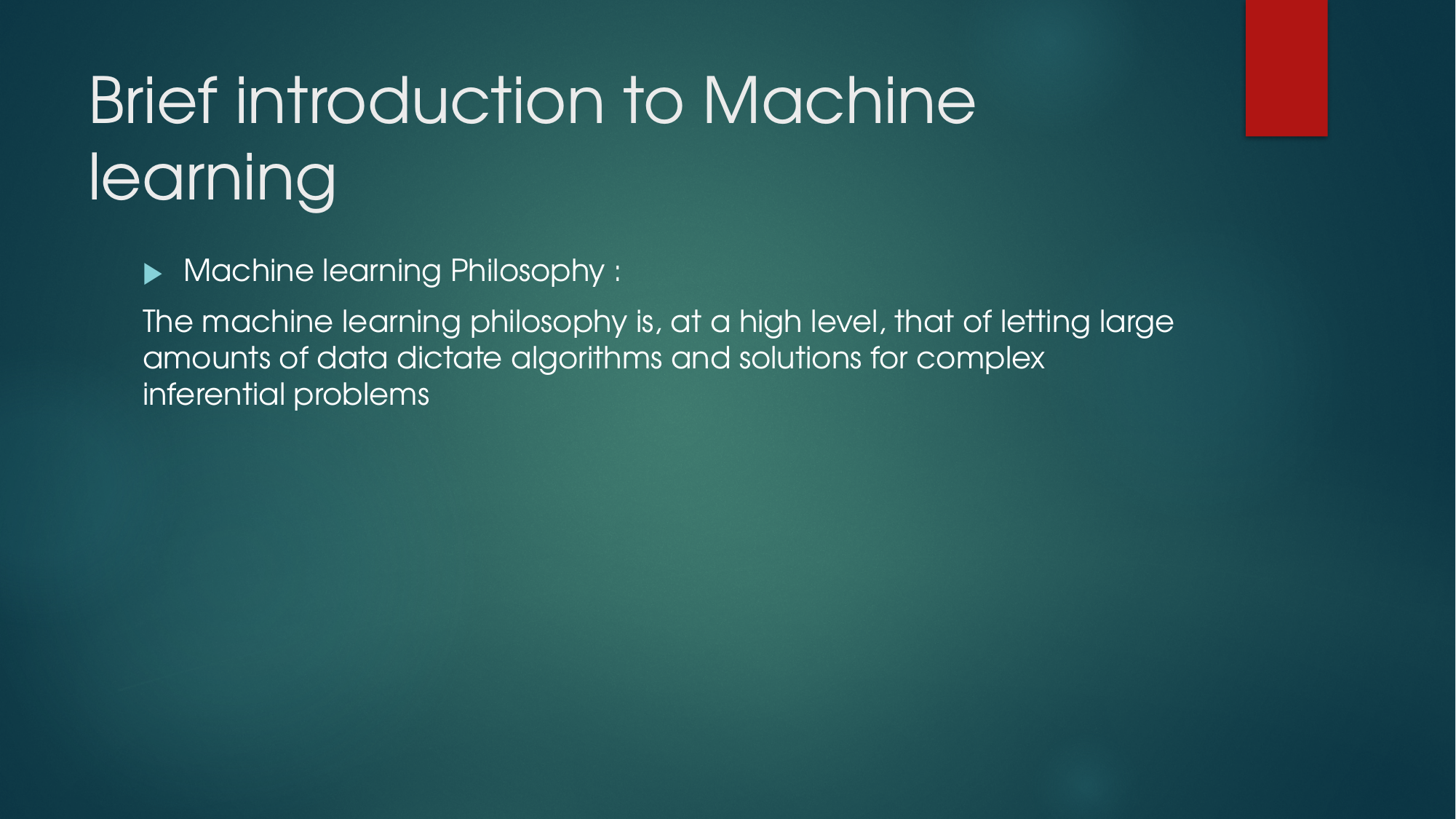

# Brief introduction to Machine learning
Machine learning Philosophy :
The machine learning philosophy is, at a high level, that of letting large amounts of data dictate algorithms and solutions for complex inferential problems